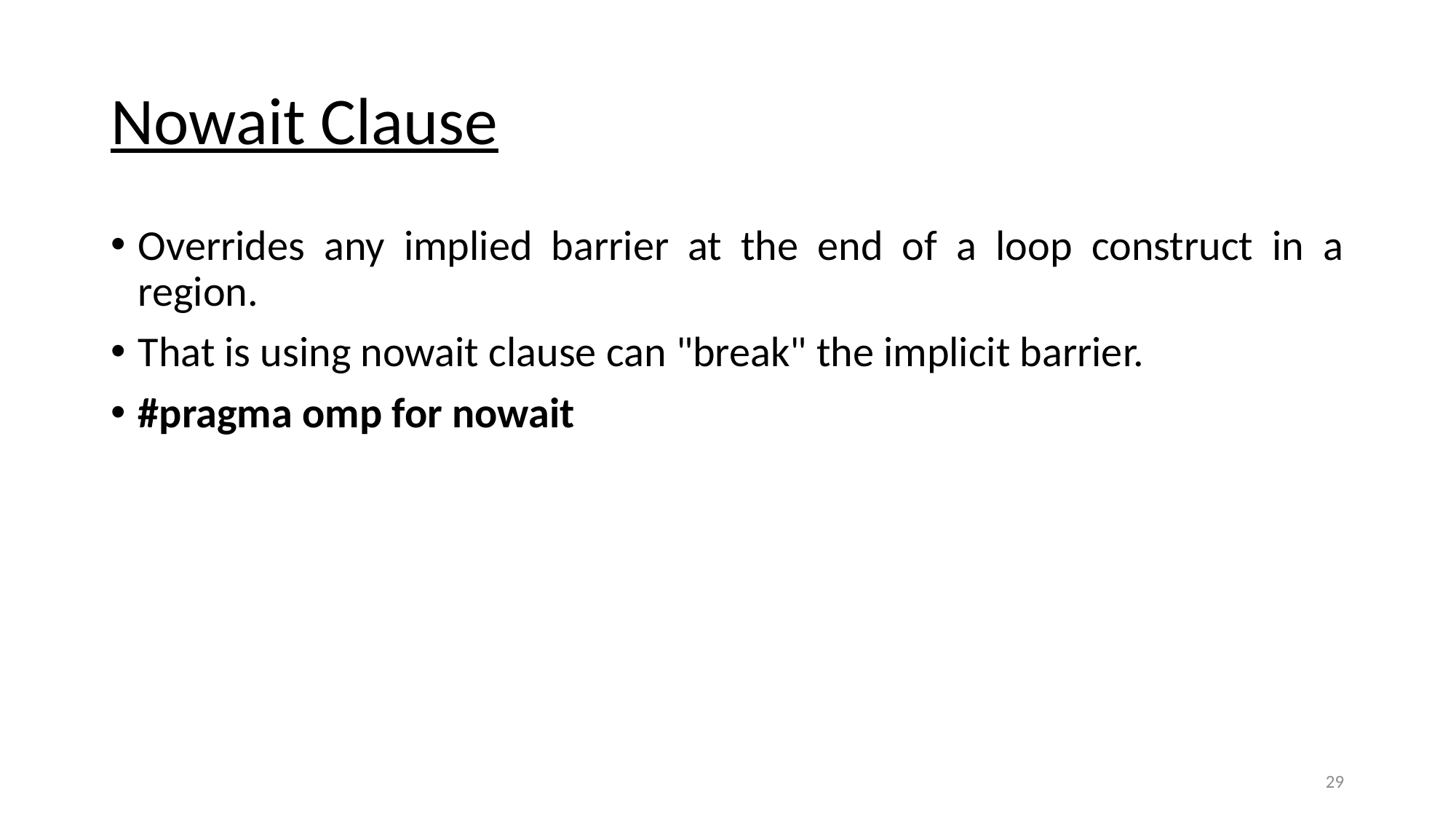

# Nowait Clause
Overrides any implied barrier at the end of a loop construct in a region.
That is using nowait clause can "break" the implicit barrier.
#pragma omp for nowait
29